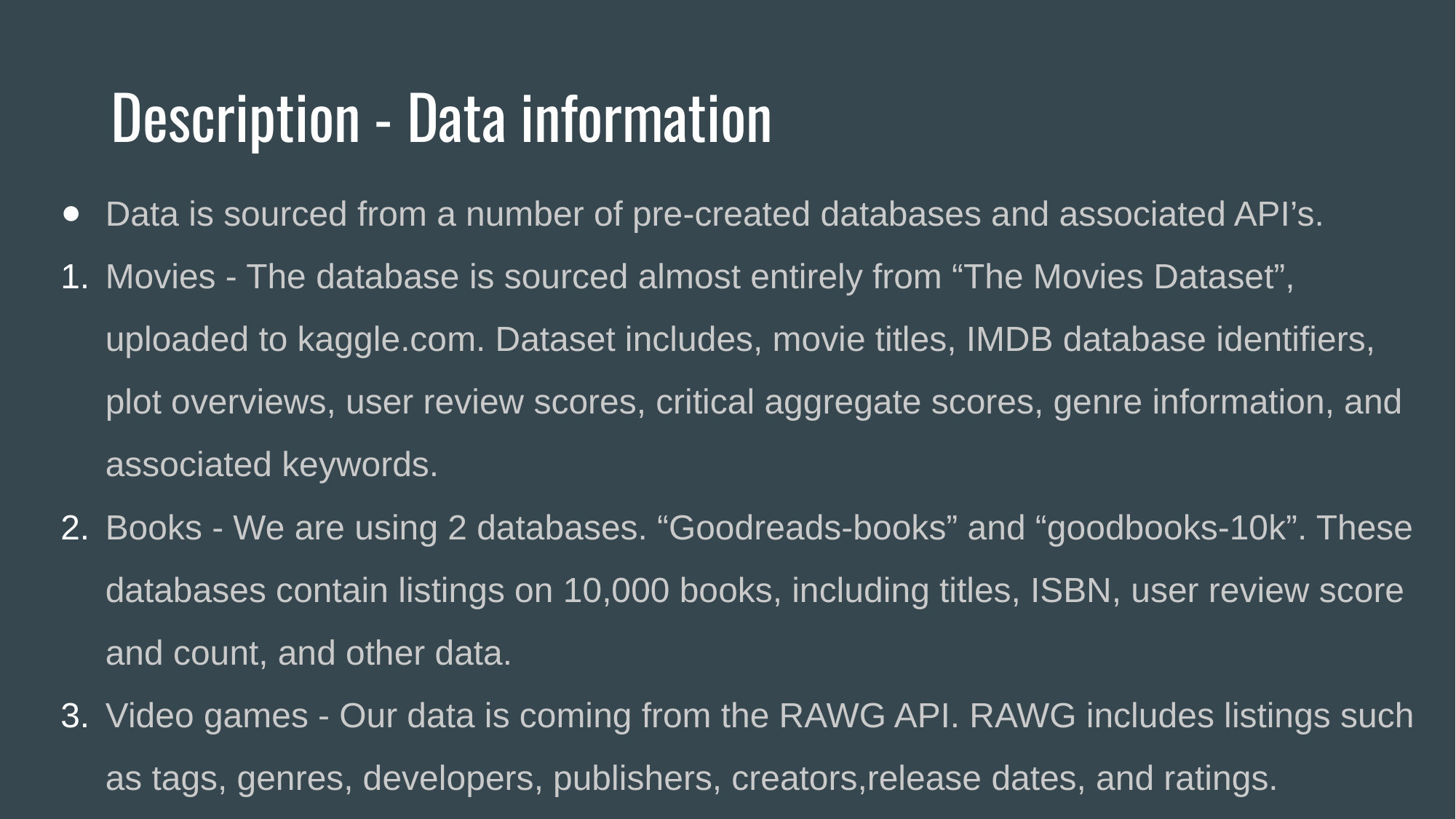

# Description - Data information
Data is sourced from a number of pre-created databases and associated API’s.
Movies - The database is sourced almost entirely from “The Movies Dataset”, uploaded to kaggle.com. Dataset includes, movie titles, IMDB database identifiers, plot overviews, user review scores, critical aggregate scores, genre information, and associated keywords.
Books - We are using 2 databases. “Goodreads-books” and “goodbooks-10k”. These databases contain listings on 10,000 books, including titles, ISBN, user review score and count, and other data.
Video games - Our data is coming from the RAWG API. RAWG includes listings such as tags, genres, developers, publishers, creators,release dates, and ratings.